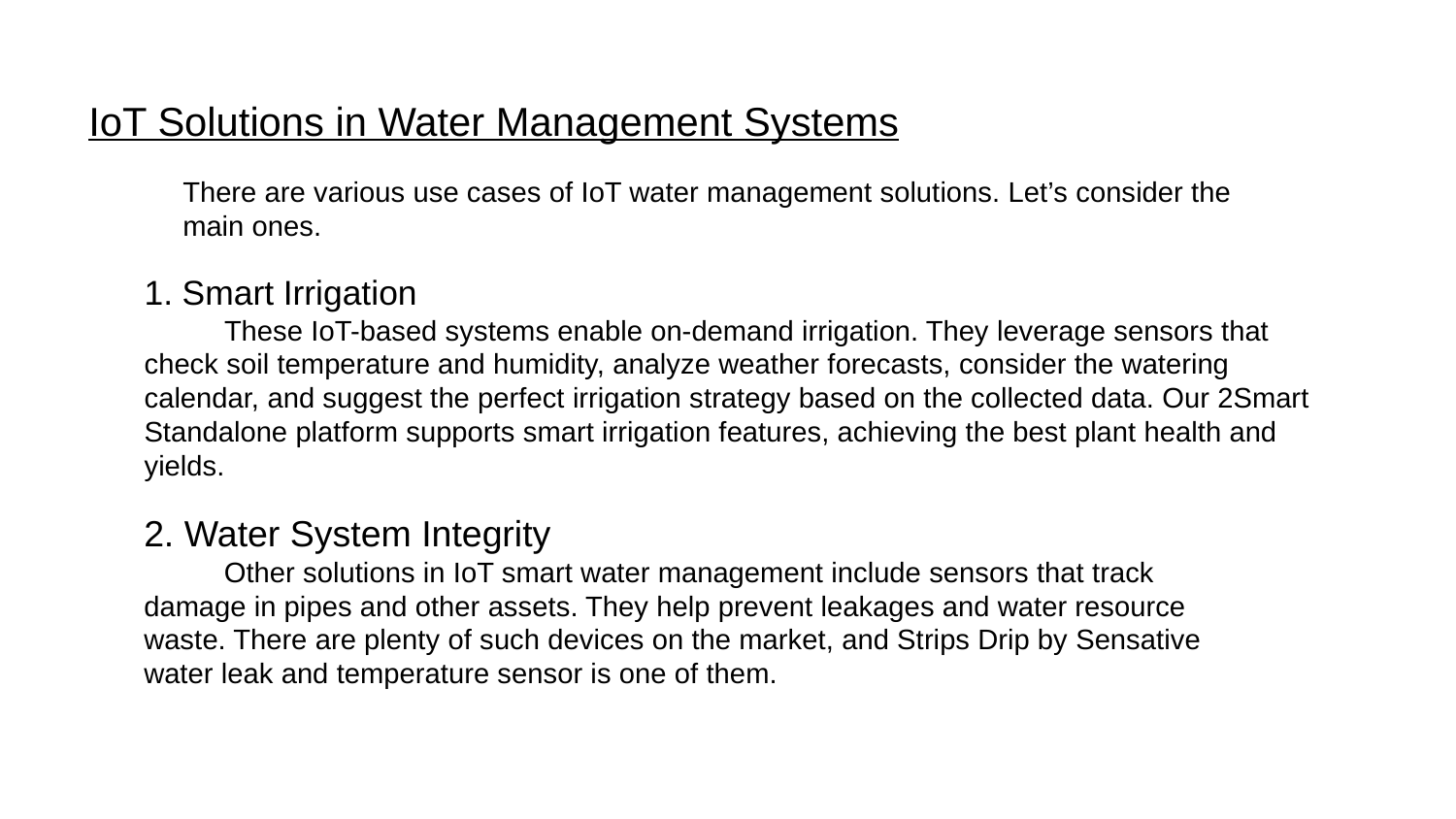

IoT Solutions in Water Management Systems
There are various use cases of IoT water management solutions. Let’s consider the main ones.
1. Smart Irrigation
          These IoT-based systems enable on-demand irrigation. They leverage sensors that check soil temperature and humidity, analyze weather forecasts, consider the watering calendar, and suggest the perfect irrigation strategy based on the collected data. Our 2Smart Standalone platform supports smart irrigation features, achieving the best plant health and yields.
2. Water System Integrity
          Other solutions in IoT smart water management include sensors that track damage in pipes and other assets. They help prevent leakages and water resource waste. There are plenty of such devices on the market, and Strips Drip by Sensative water leak and temperature sensor is one of them.